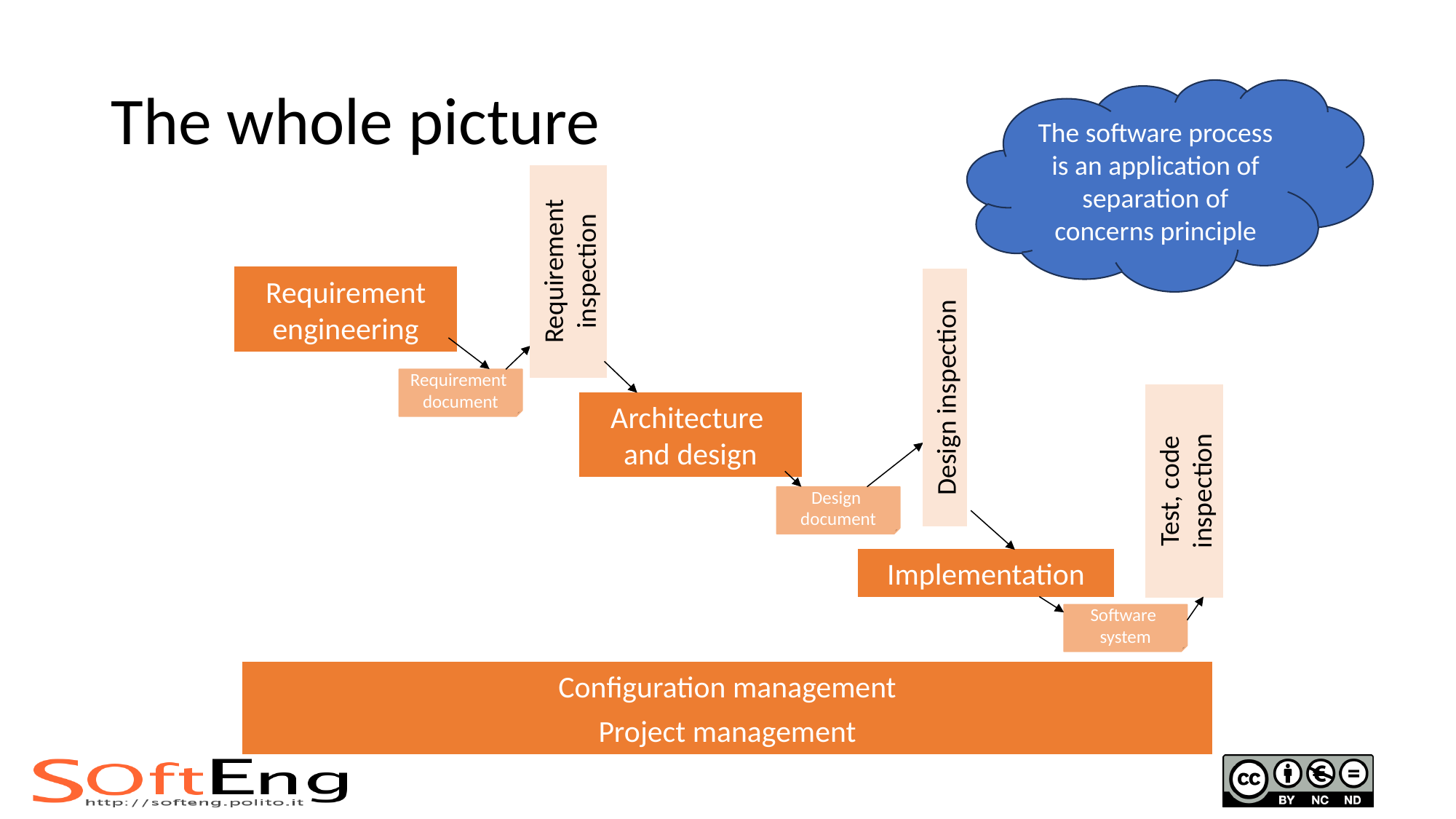

# The whole picture
The software process is an application of separation of concerns principle
Requirement inspection
Requirement engineering

Requirement
document
Design inspection
Architecture  and design

Test, code inspection

Design
document

Implementation

Software
system
Configuration management
Project management